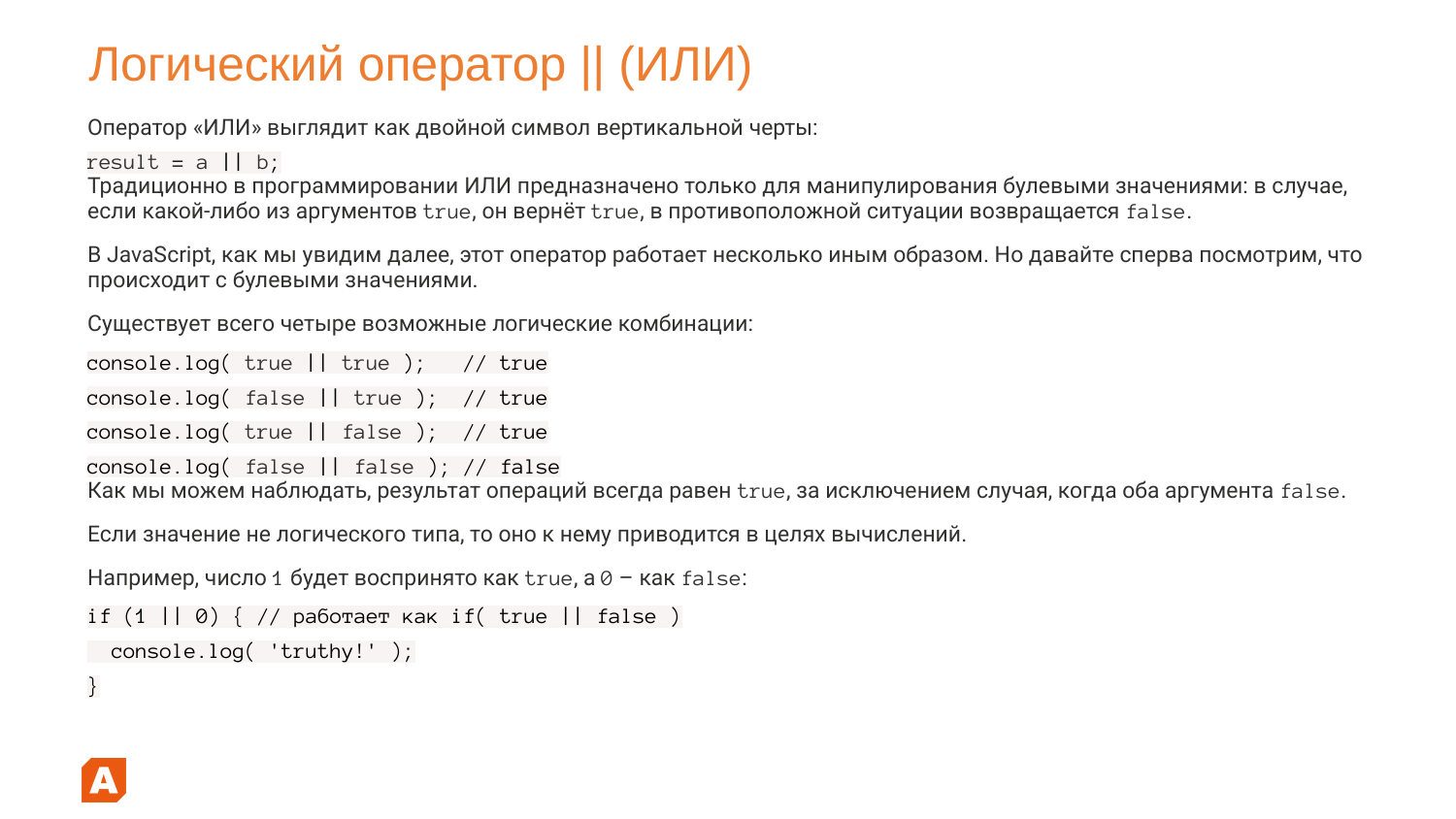

# Логический оператор || (ИЛИ)
Оператор «ИЛИ» выглядит как двойной символ вертикальной черты:
result = a || b;
Традиционно в программировании ИЛИ предназначено только для манипулирования булевыми значениями: в случае, если какой-либо из аргументов true, он вернёт true, в противоположной ситуации возвращается false.
В JavaScript, как мы увидим далее, этот оператор работает несколько иным образом. Но давайте сперва посмотрим, что происходит с булевыми значениями.
Существует всего четыре возможные логические комбинации:
console.log( true || true );   // true
console.log( false || true );  // true
console.log( true || false );  // true
console.log( false || false ); // false
Как мы можем наблюдать, результат операций всегда равен true, за исключением случая, когда оба аргумента false.
Если значение не логического типа, то оно к нему приводится в целях вычислений.
Например, число 1 будет воспринято как true, а 0 – как false:
if (1 || 0) { // работает как if( true || false )
  console.log( 'truthy!' );
}